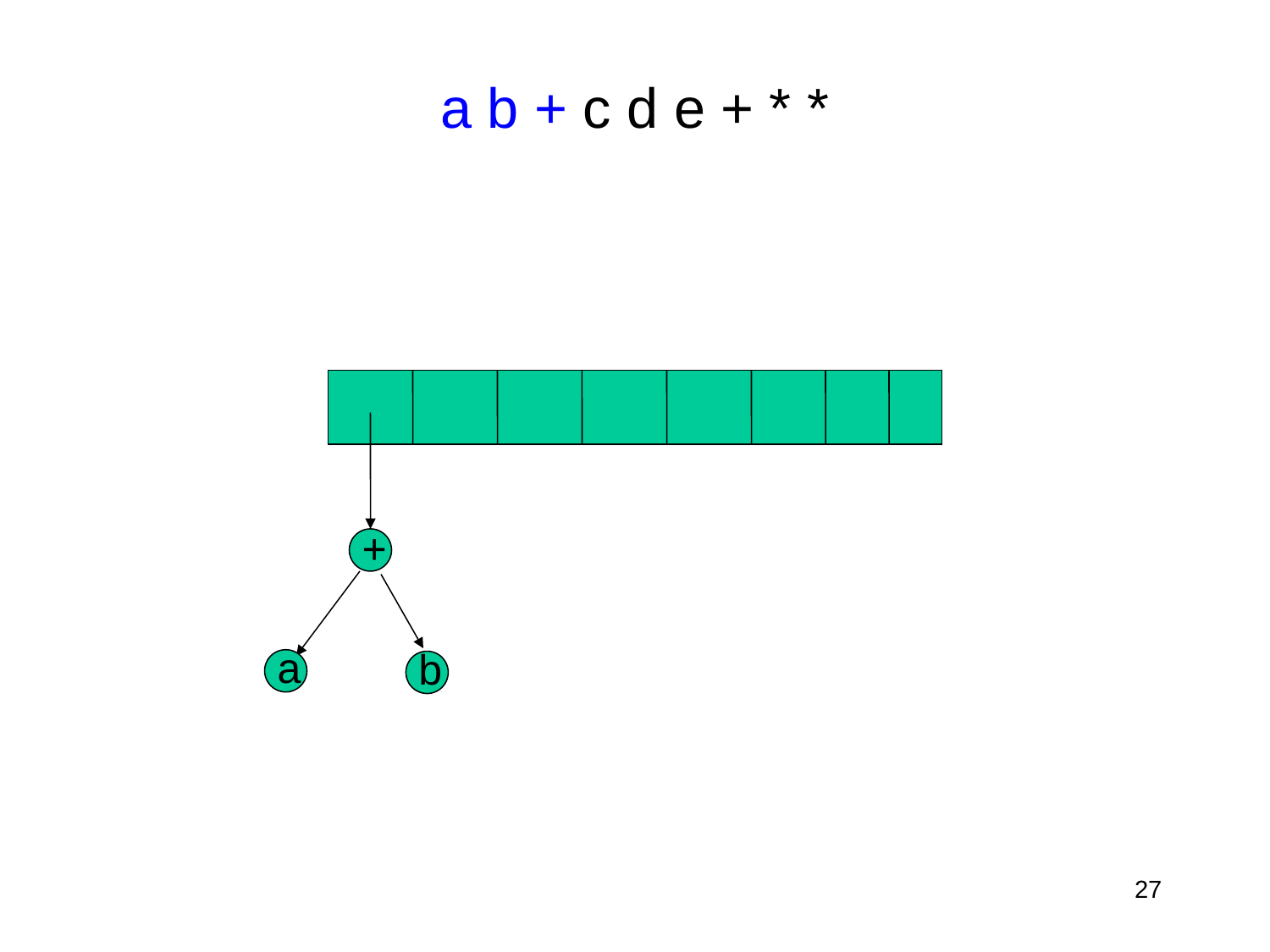

# a b + c d e + * *

+

a
b

27